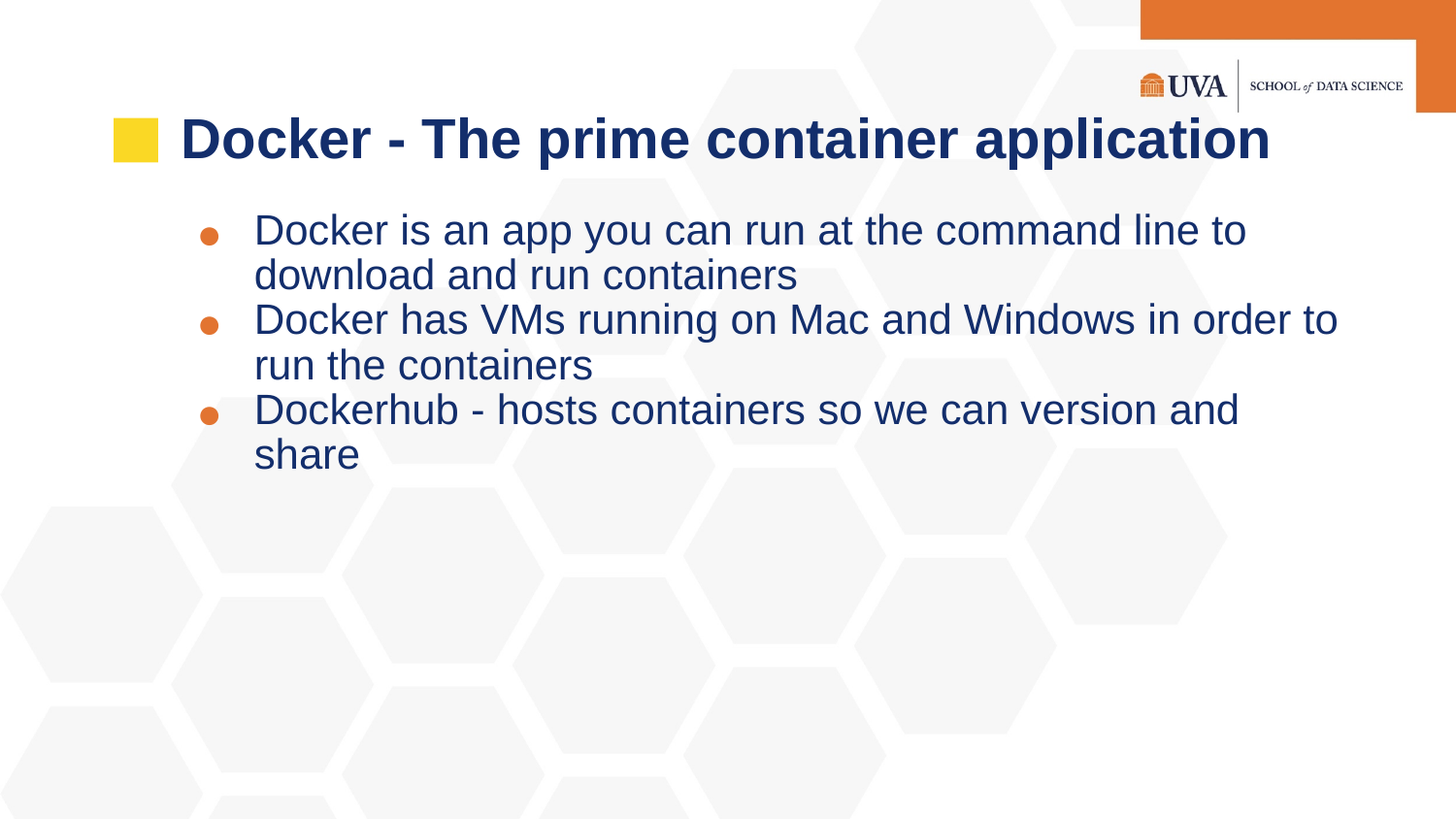

# Docker - The prime container application
Docker is an app you can run at the command line to download and run containers
Docker has VMs running on Mac and Windows in order to run the containers
Dockerhub - hosts containers so we can version and share